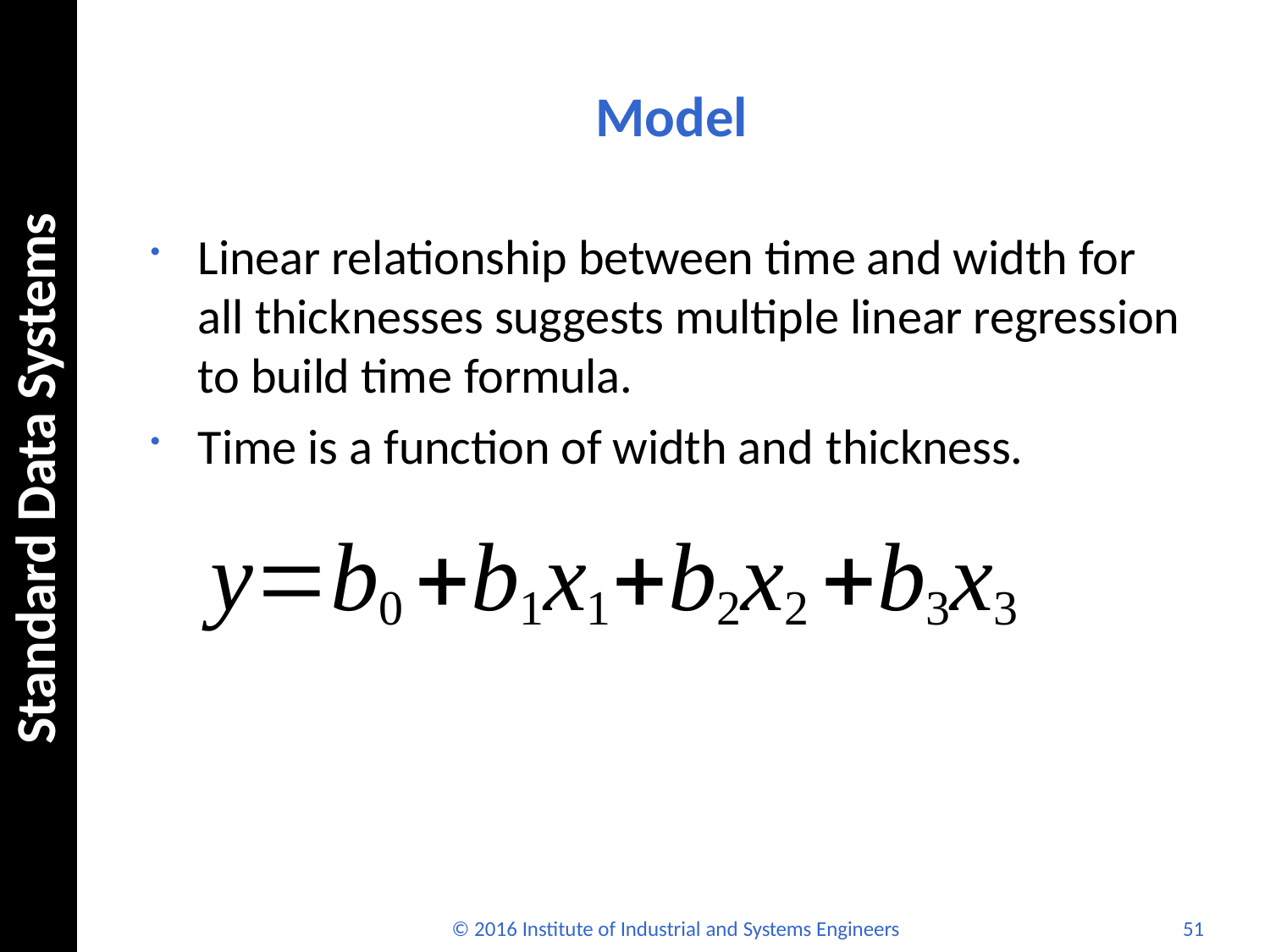

# Model
Standard Data Systems
Linear relationship between time and width for  all thicknesses suggests multiple linear regression  to build time formula.
Time is a function of width and thickness.
y=b0 +b1x1 +b2x2 +b3x3
© 2016 Institute of Industrial and Systems Engineers
51